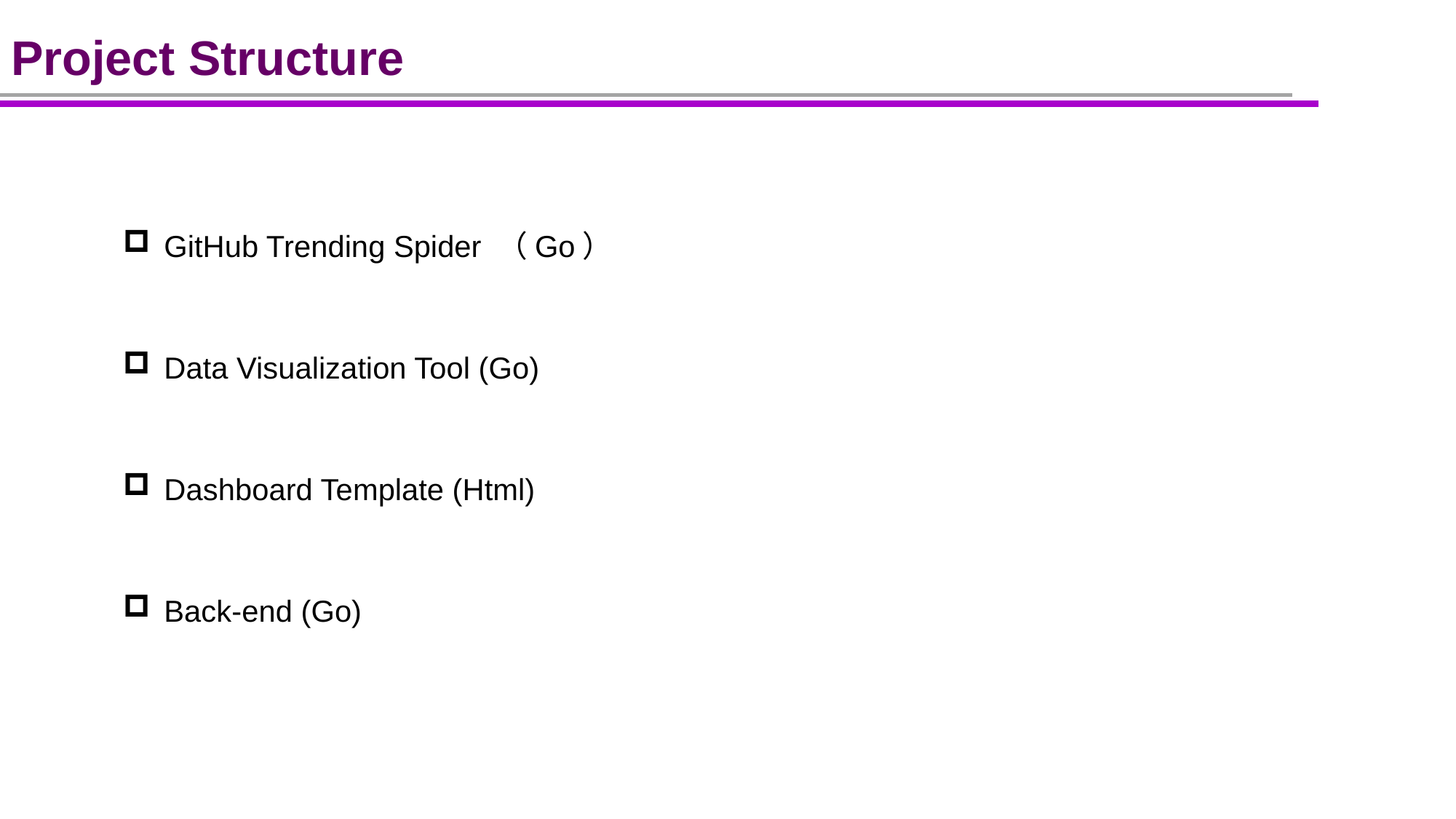

# Project Structure

GitHub Trending Spider （Go）

Data Visualization Tool (Go)

Dashboard Template (Html)

Back-end (Go)